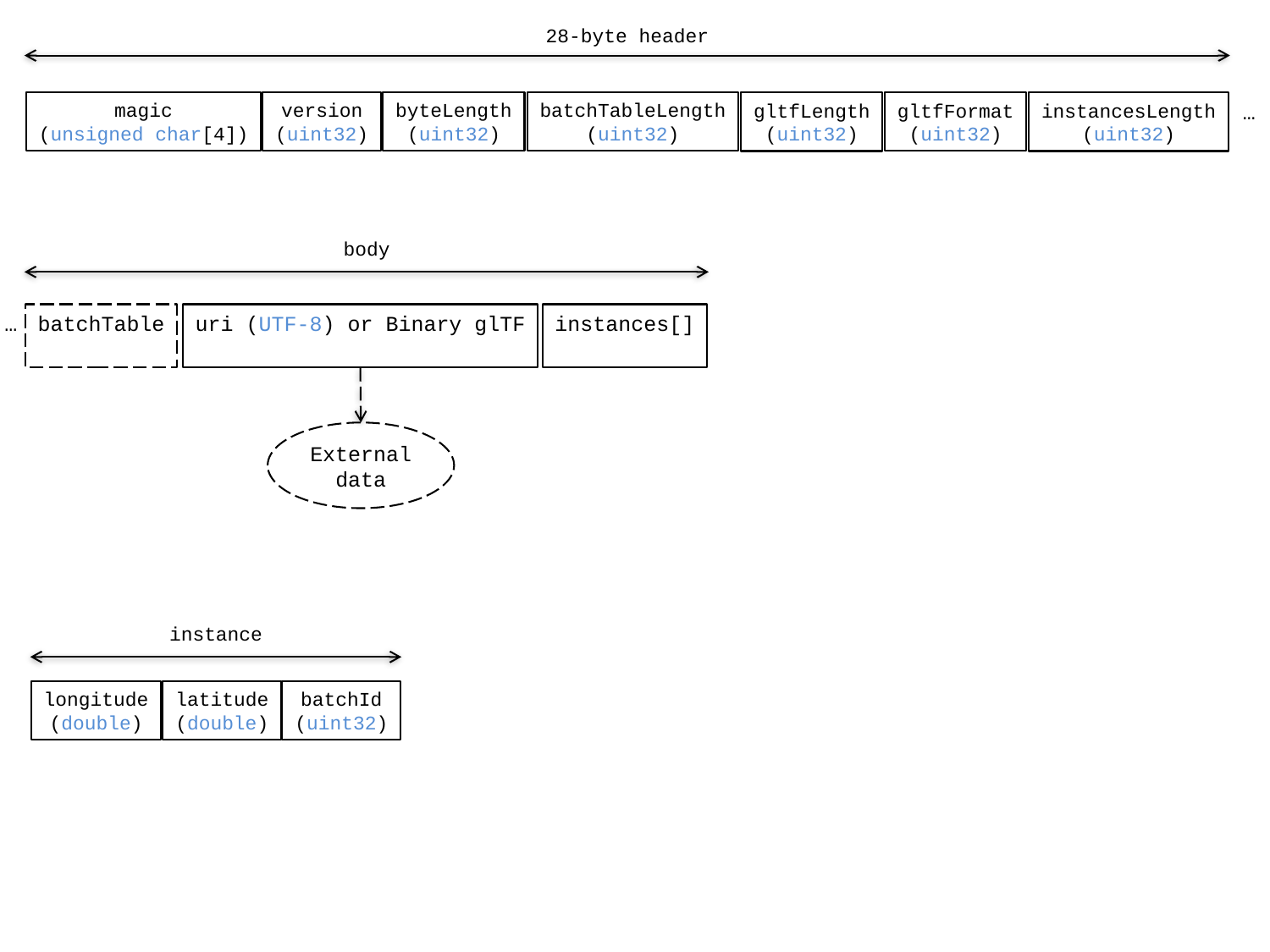

28-byte header
batchTableLength
(uint32)
magic
(unsigned char[4])
version
(uint32)
byteLength
(uint32)
gltfFormat
(uint32)
gltfLength
(uint32)
instancesLength
(uint32)
…

body
…

batchTable

uri (UTF-8) or Binary glTF

instances[]

External data
instance
longitude
(double)
latitude
(double)
batchId
(uint32)